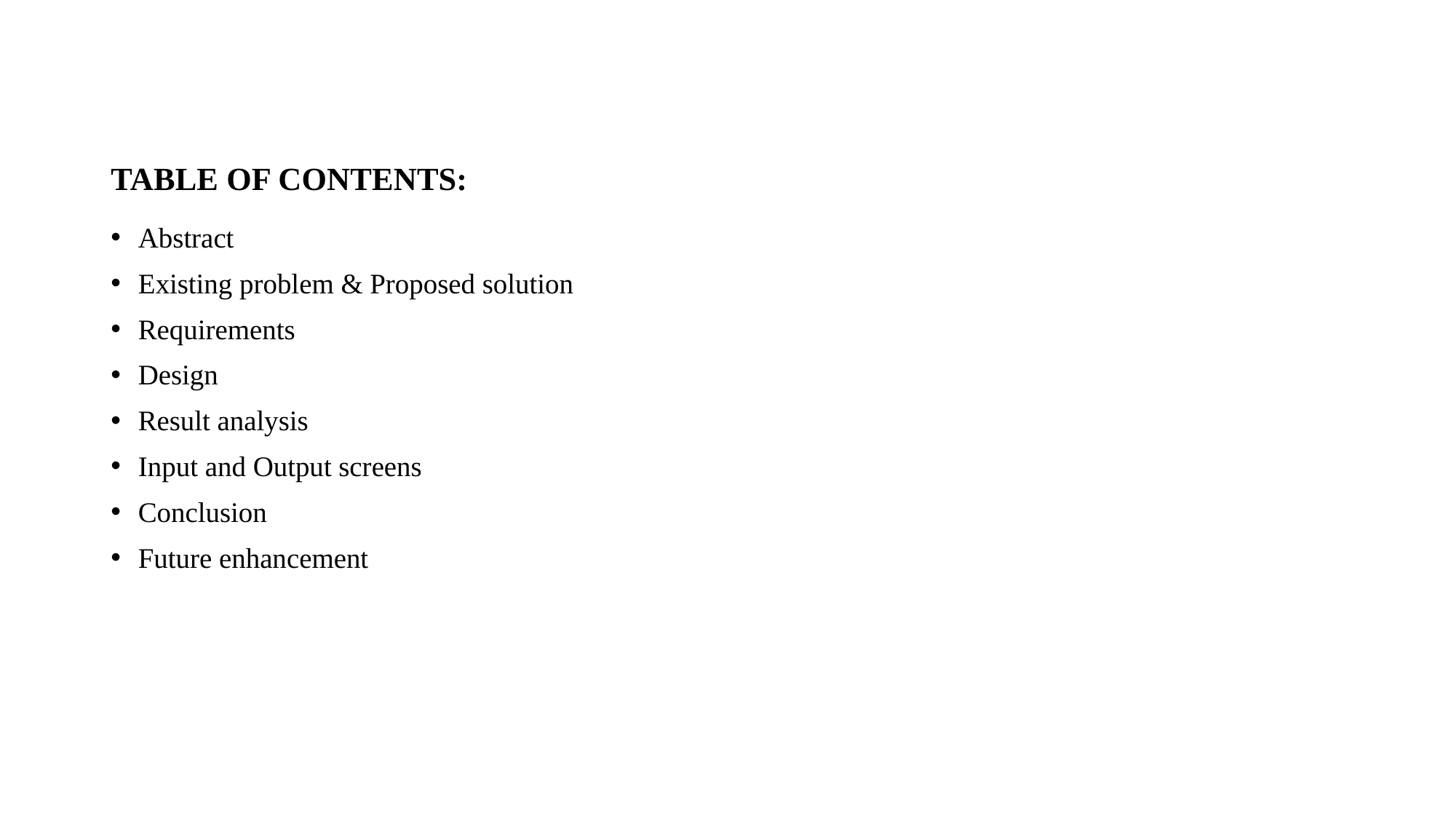

# TABLE OF CONTENTS:
Abstract
Existing problem & Proposed solution
Requirements
Design
Result analysis
Input and Output screens
Conclusion
Future enhancement